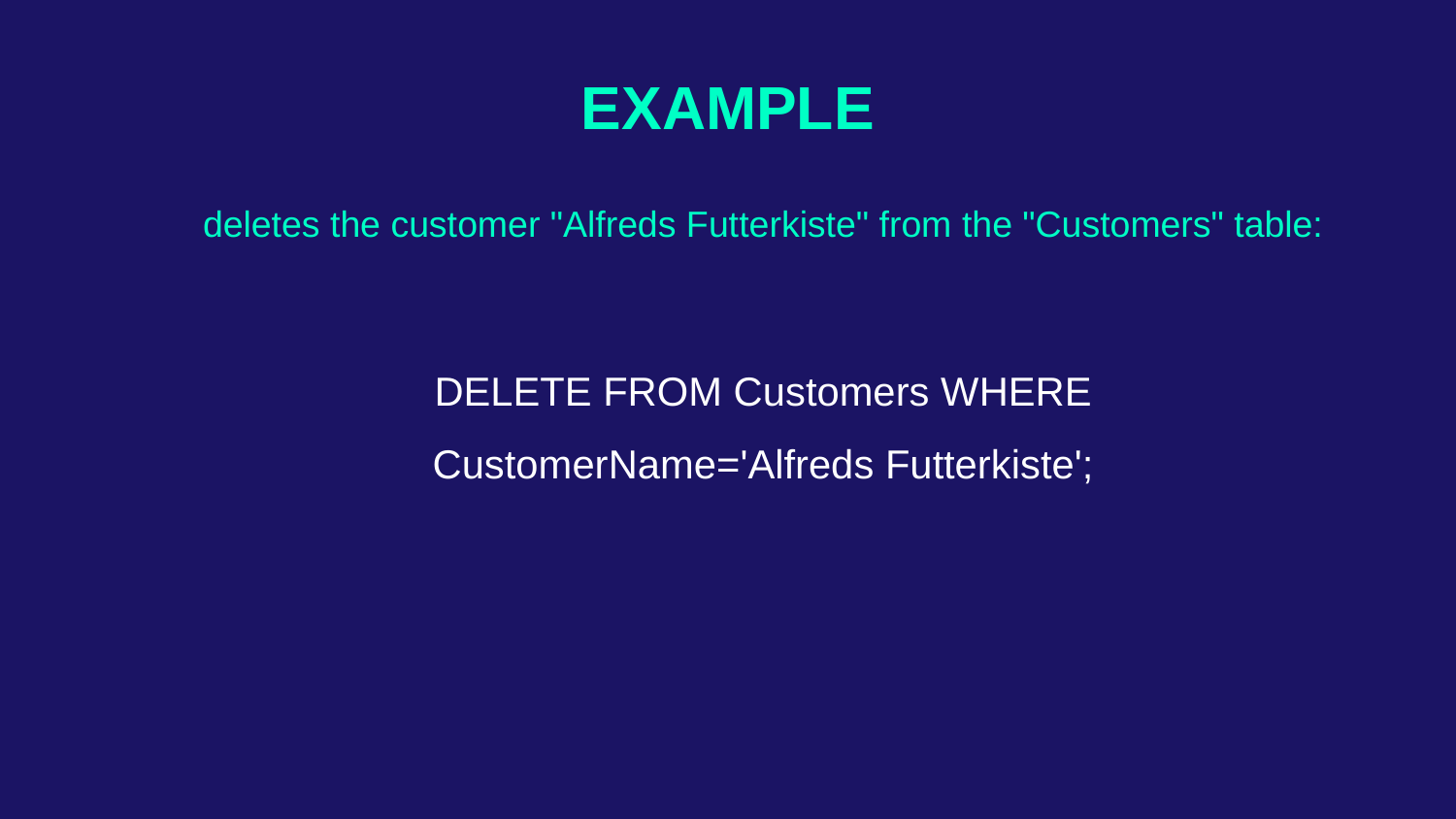

# EXAMPLE
deletes the customer "Alfreds Futterkiste" from the "Customers" table:
DELETE FROM Customers WHERE CustomerName='Alfreds Futterkiste';